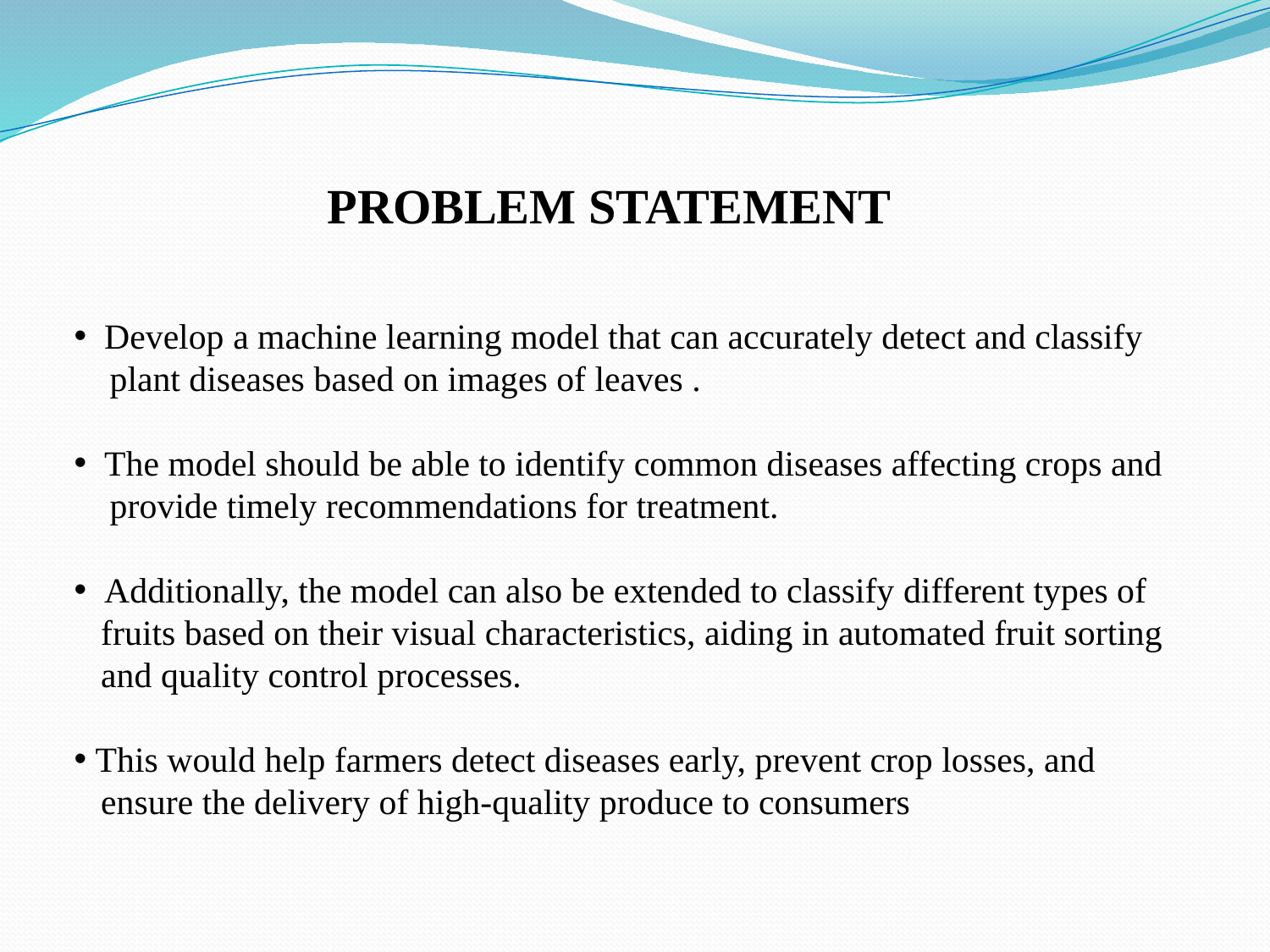

PROBLEM STATEMENT
  Develop a machine learning model that can accurately detect and classify
    plant diseases based on images of leaves .

  The model should be able to identify common diseases affecting crops and
    provide timely recommendations for treatment.

  Additionally, the model can also be extended to classify different types of
   fruits based on their visual characteristics, aiding in automated fruit sorting
   and quality control processes.

 This would help farmers detect diseases early, prevent crop losses, and
   ensure the delivery of high-quality produce to consumers